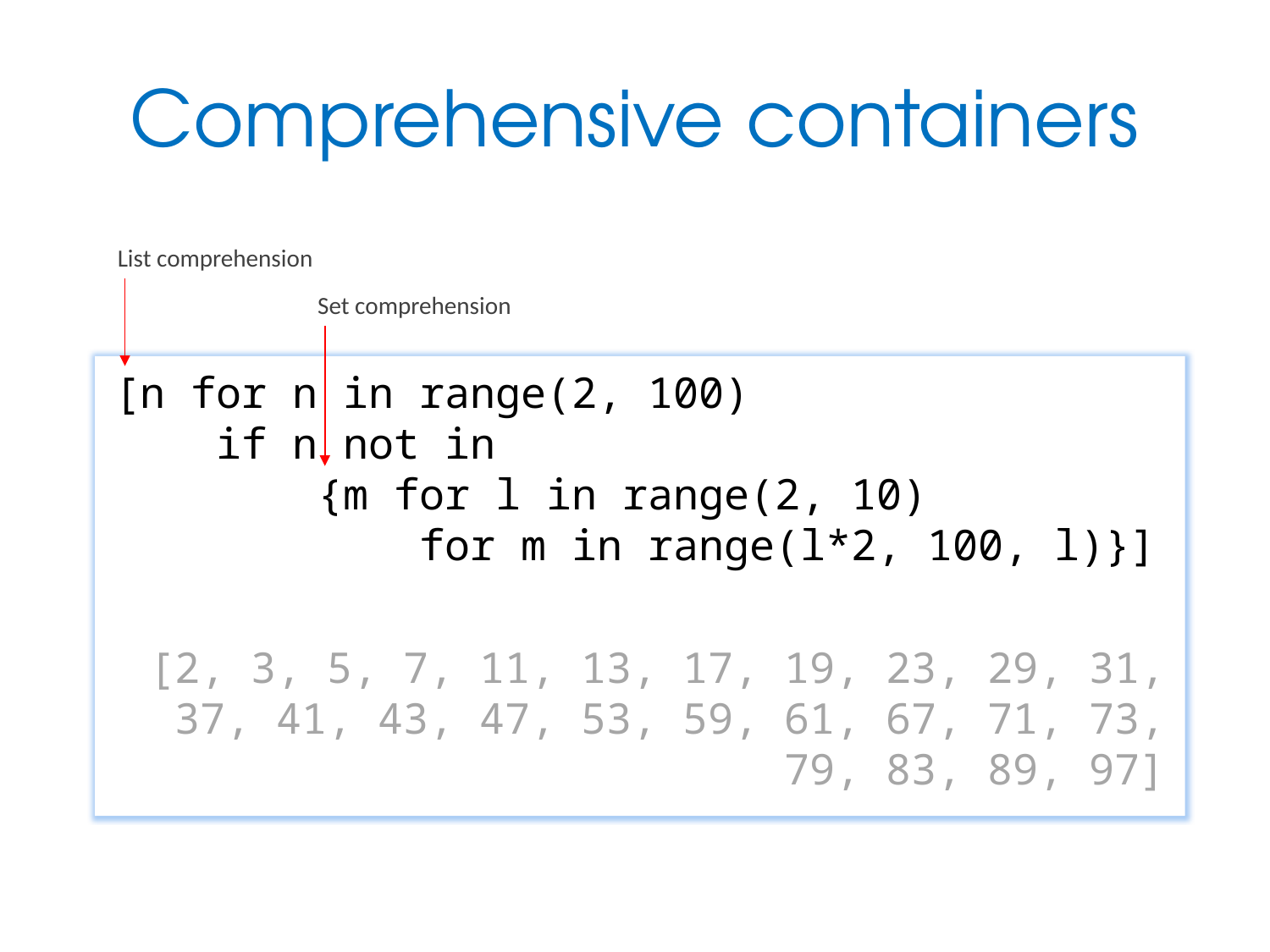

# Comprehensive containers
List comprehension
Set comprehension
[n for n in range(2, 100)
    if n not in
        {m for l in range(2, 10)
            for m in range(l*2, 100, l)}]

[2, 3, 5, 7, 11, 13, 17, 19, 23, 29, 31, 37, 41, 43, 47, 53, 59, 61, 67, 71, 73, 79, 83, 89, 97]